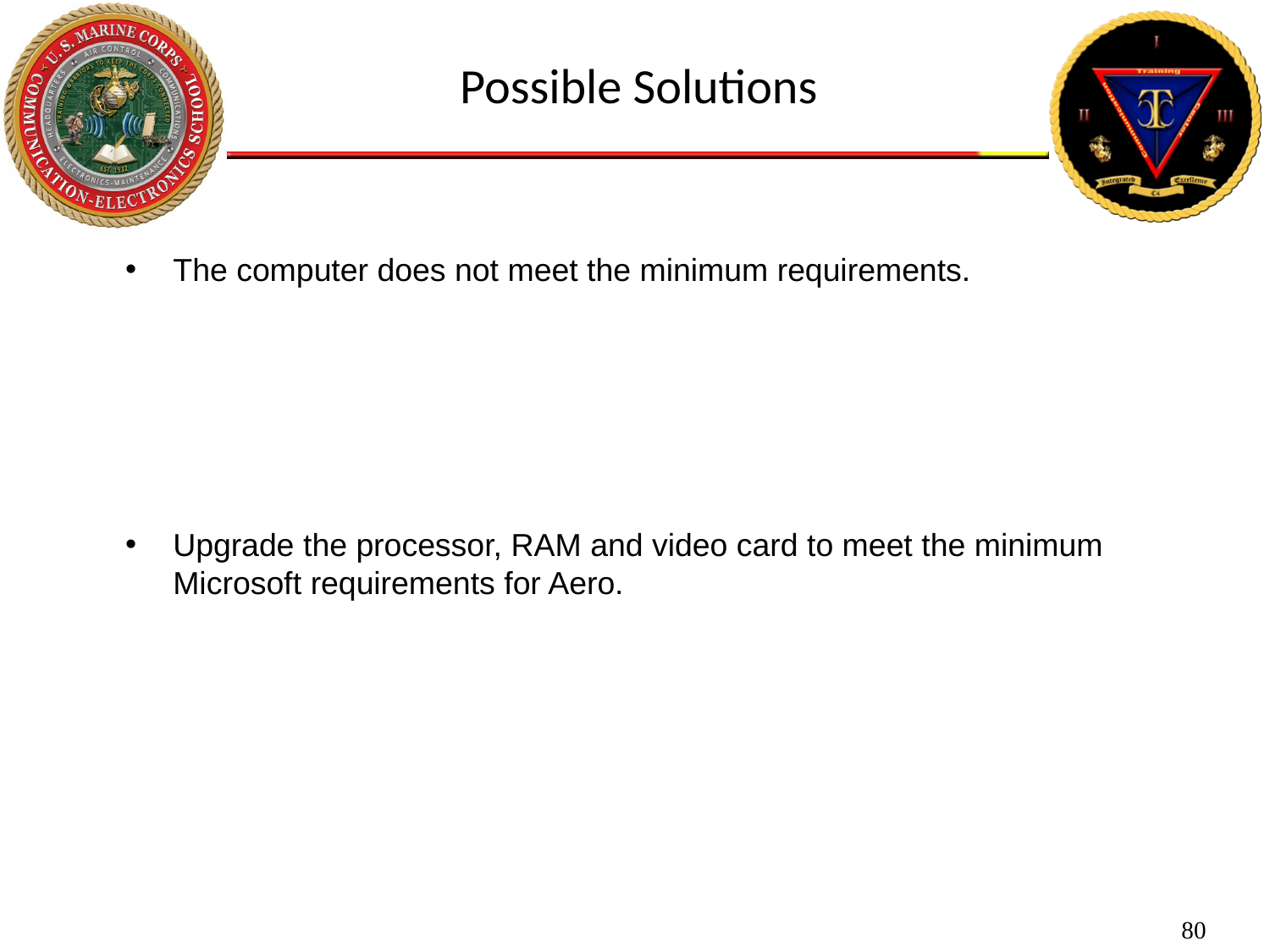

Possible Solutions
The computer does not meet the minimum requirements.

Upgrade the processor, RAM and video card to meet the minimum Microsoft requirements for Aero.